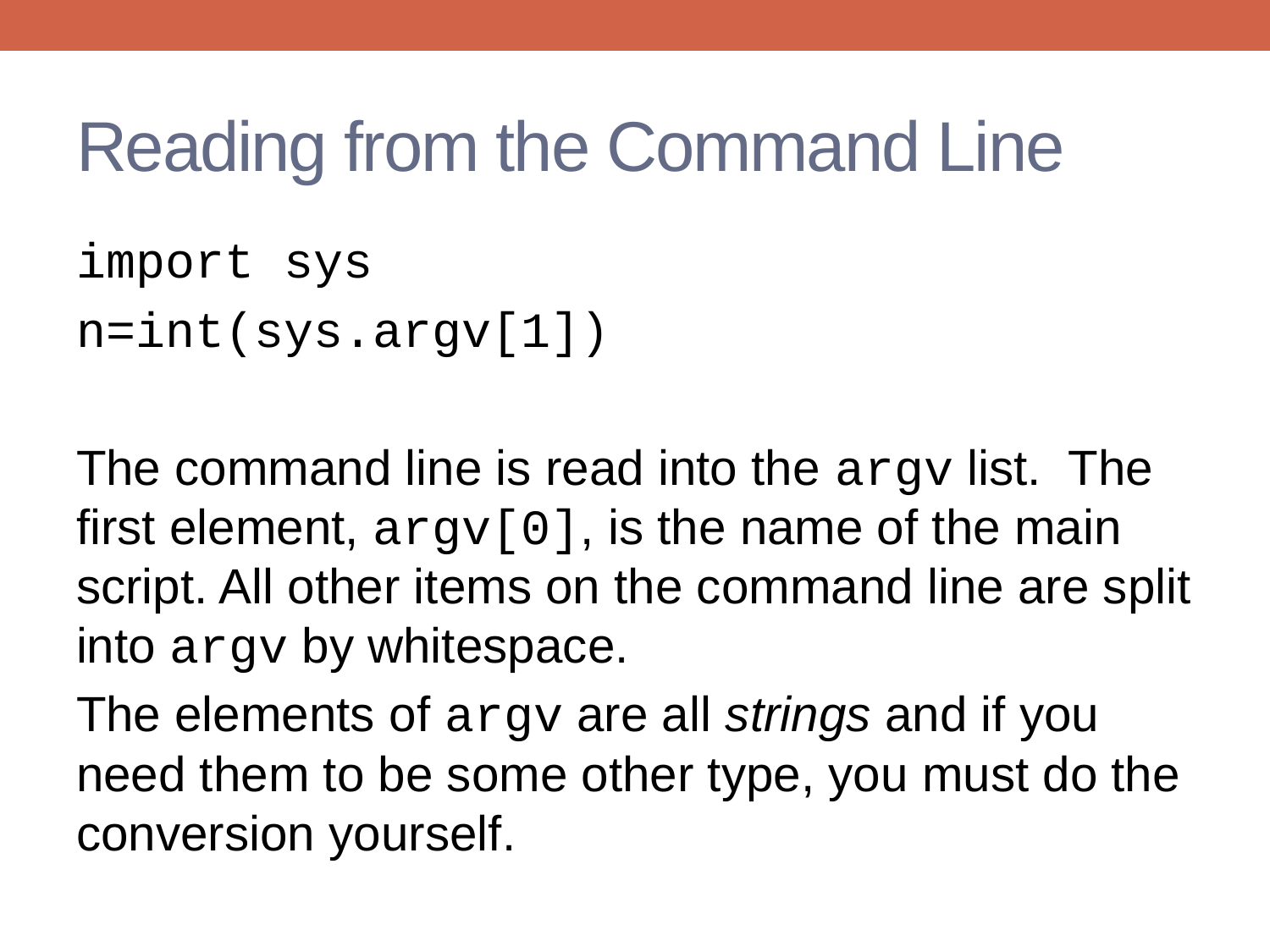

# Reading from the Command Line
import sys
n=int(sys.argv[1])

The command line is read into the argv list.  The first element, argv[0], is the name of the main script. All other items on the command line are split into argv by whitespace.
The elements of argv are all strings and if you need them to be some other type, you must do the conversion yourself.